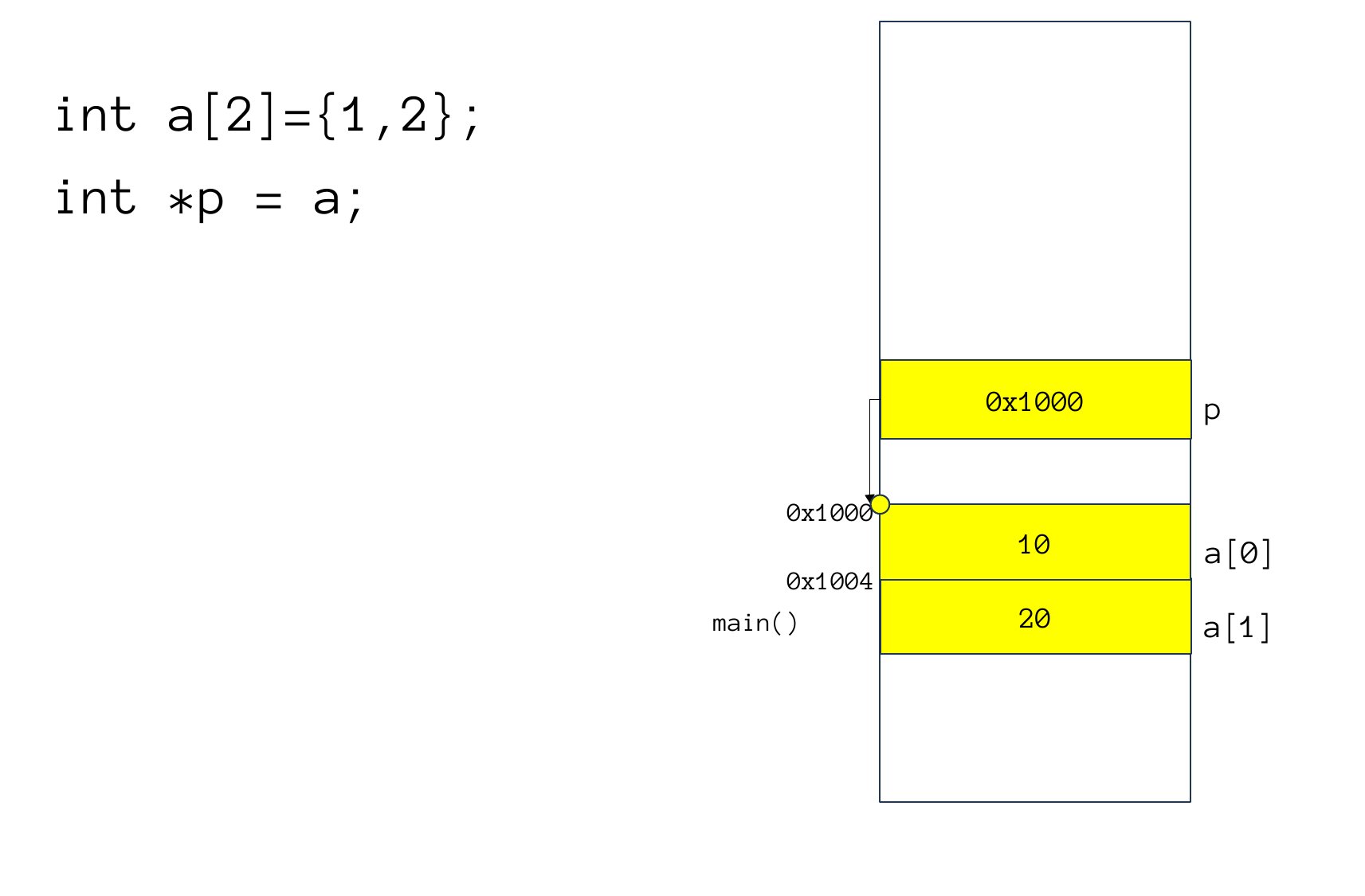

int a[2]={1,2};
int *p = a;

0x1000
p
0x1000

10
a[0]
0x1004
20
a[1]
main()